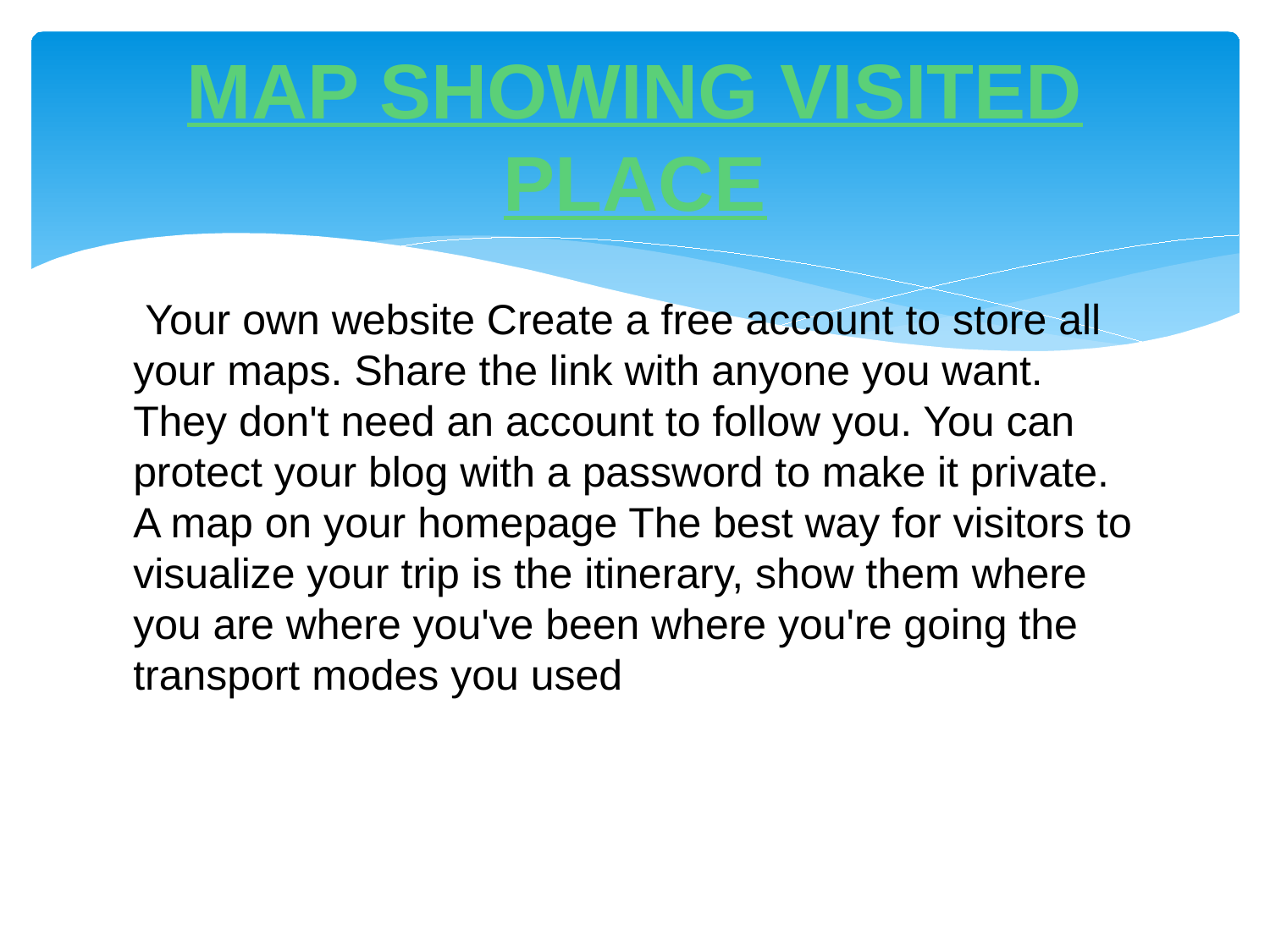

# MAP SHOWING VISITED PLACE
 Your own website Create a free account to store all your maps. Share the link with anyone you want. They don't need an account to follow you. You can protect your blog with a password to make it private. A map on your homepage The best way for visitors to visualize your trip is the itinerary, show them where you are where you've been where you're going the transport modes you used